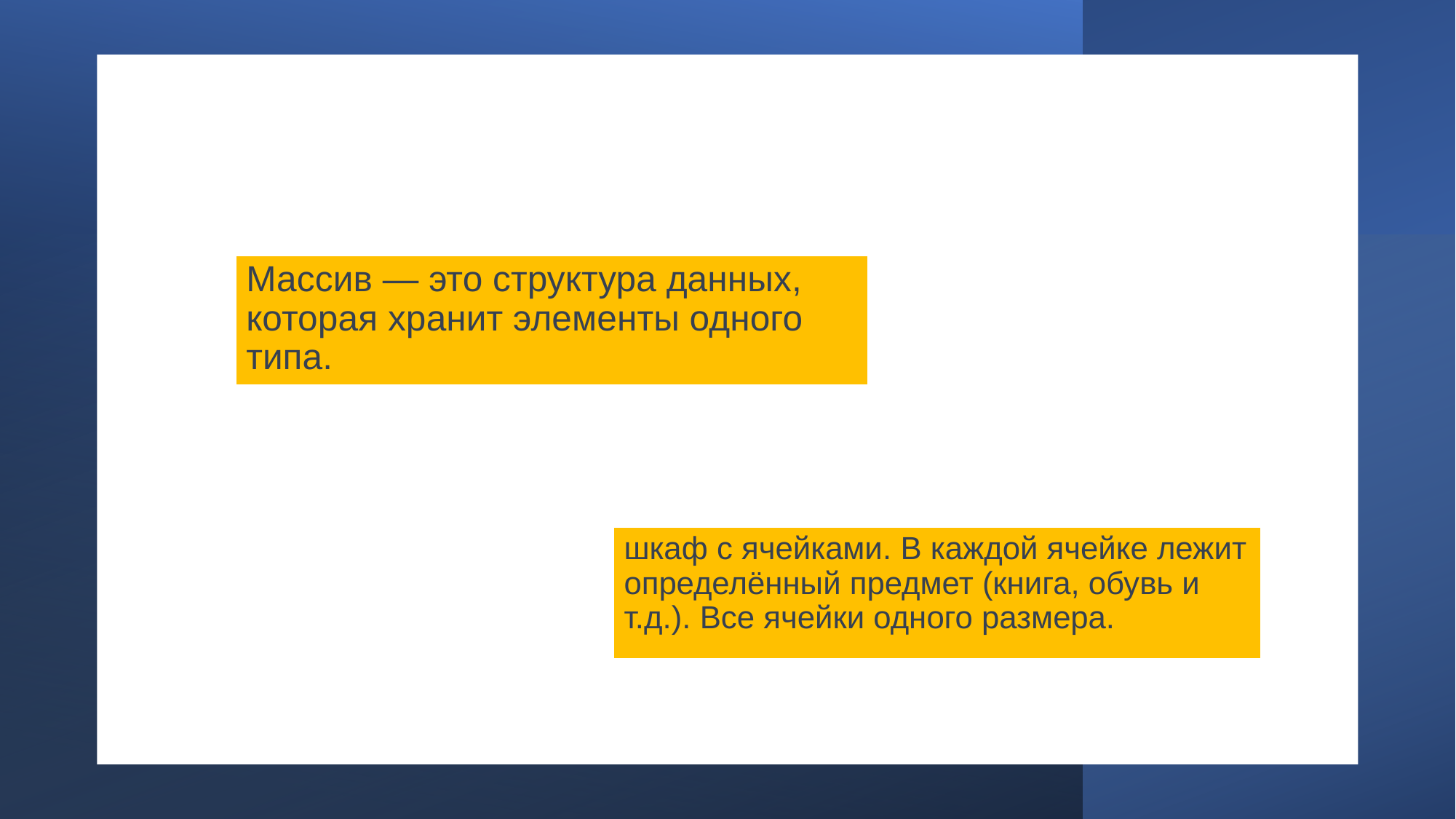

Массив — это структура данных, которая хранит элементы одного типа.
шкаф с ячейками. В каждой ячейке лежит определённый предмет (книга, обувь и т.д.). Все ячейки одного размера.